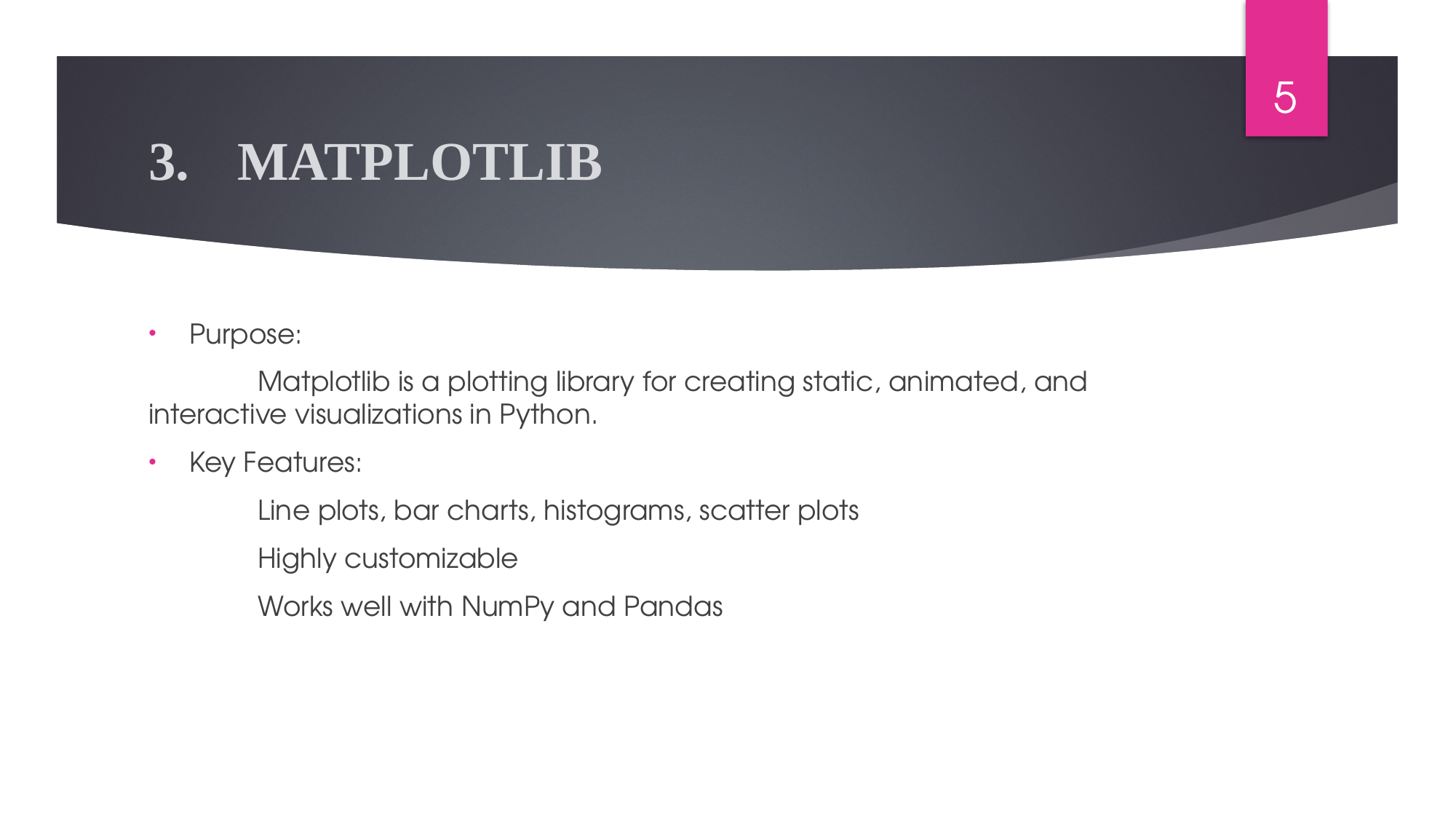

5
# MATPLOTLIB
Purpose:
	Matplotlib is a plotting library for creating static, animated, and 	interactive visualizations in Python.
Key Features:
	Line plots, bar charts, histograms, scatter plots
	Highly customizable
	Works well with NumPy and Pandas